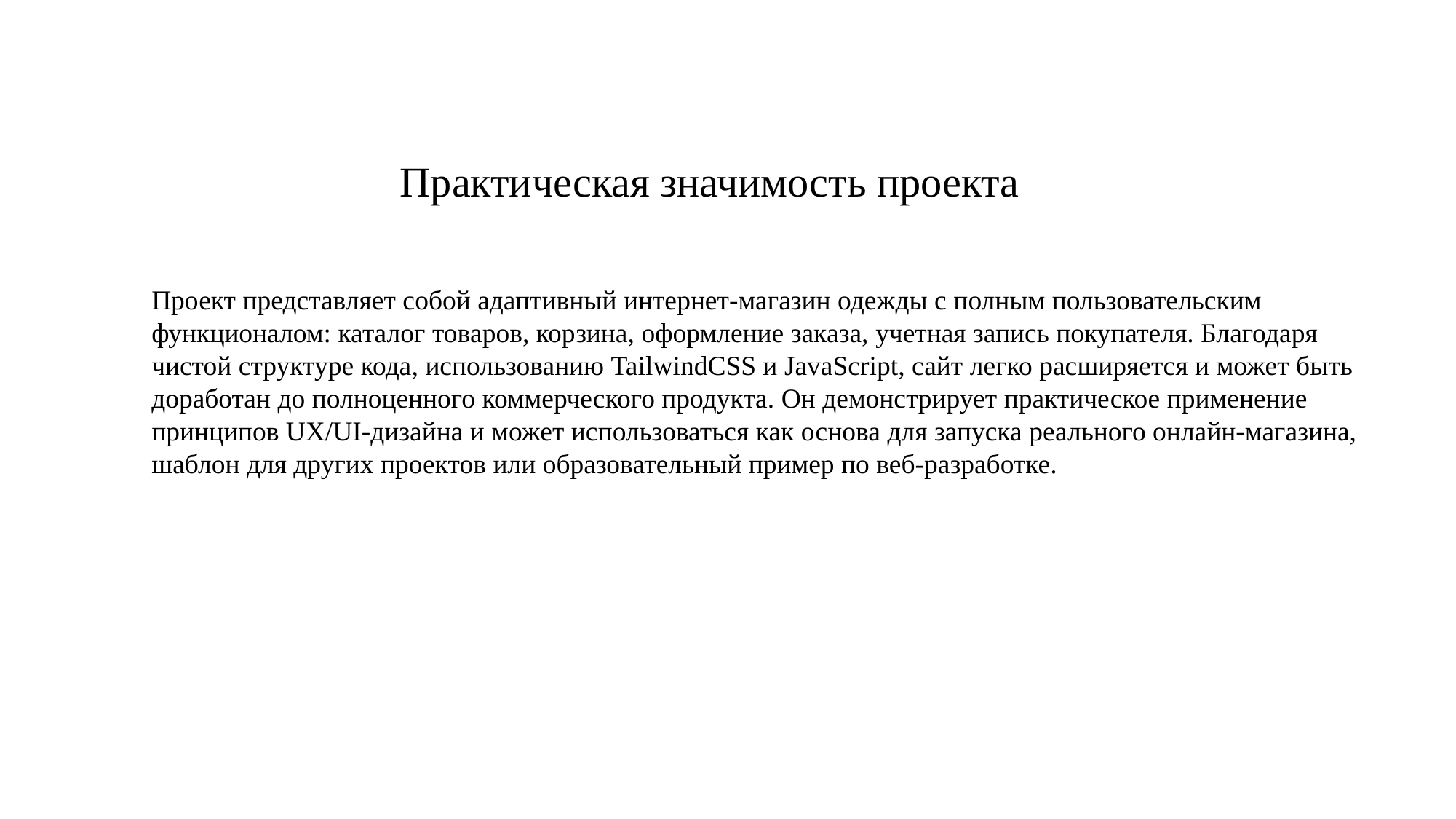

# Практическая значимость проекта
Проект представляет собой адаптивный интернет-магазин одежды с полным пользовательским функционалом: каталог товаров, корзина, оформление заказа, учетная запись покупателя. Благодаря чистой структуре кода, использованию TailwindCSS и JavaScript, сайт легко расширяется и может быть доработан до полноценного коммерческого продукта. Он демонстрирует практическое применение принципов UX/UI-дизайна и может использоваться как основа для запуска реального онлайн-магазина, шаблон для других проектов или образовательный пример по веб-разработке.